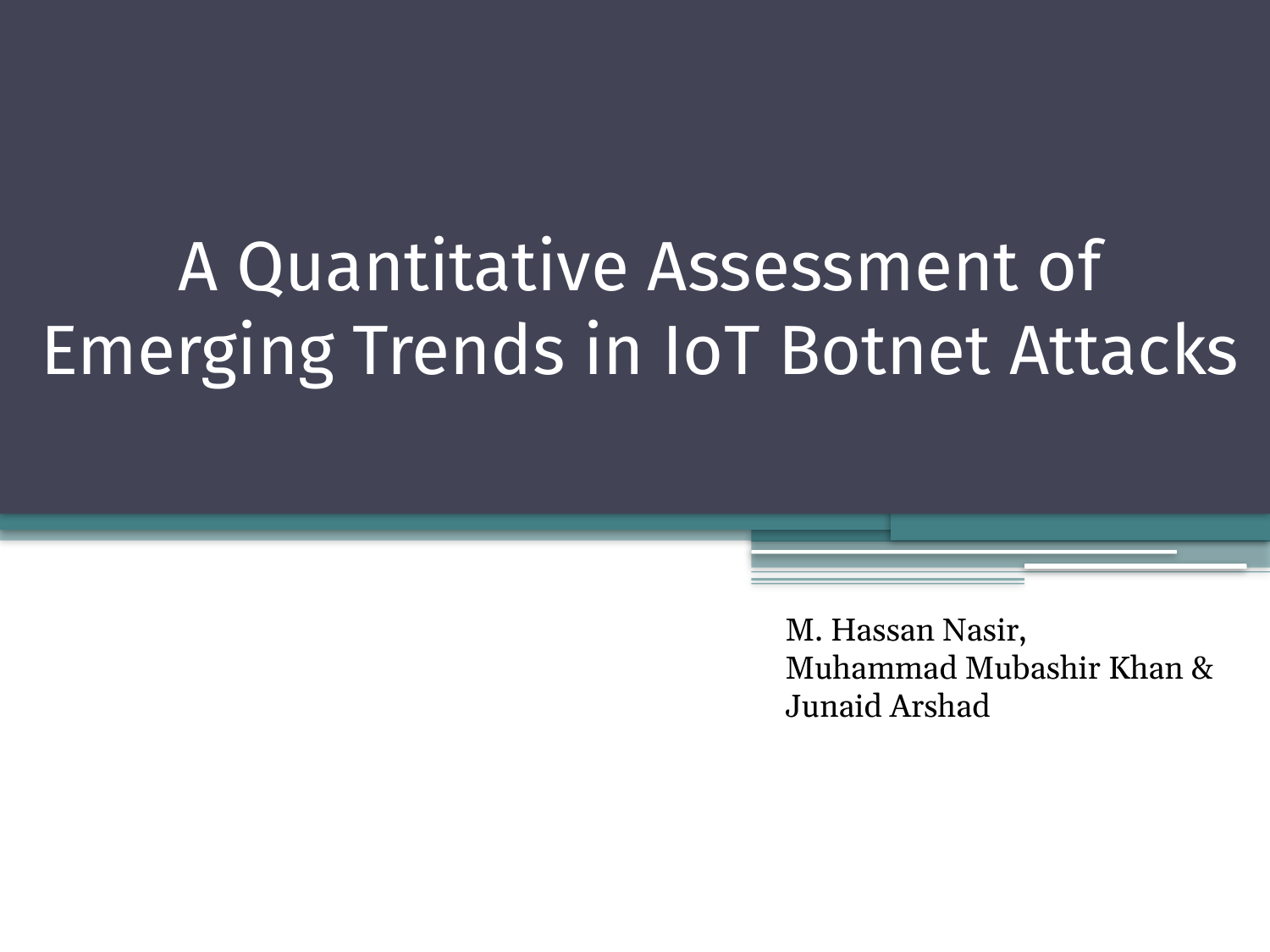

# A Quantitative Assessment of Emerging Trends in IoT Botnet Attacks
M. Hassan Nasir,
Muhammad Mubashir Khan &
Junaid Arshad